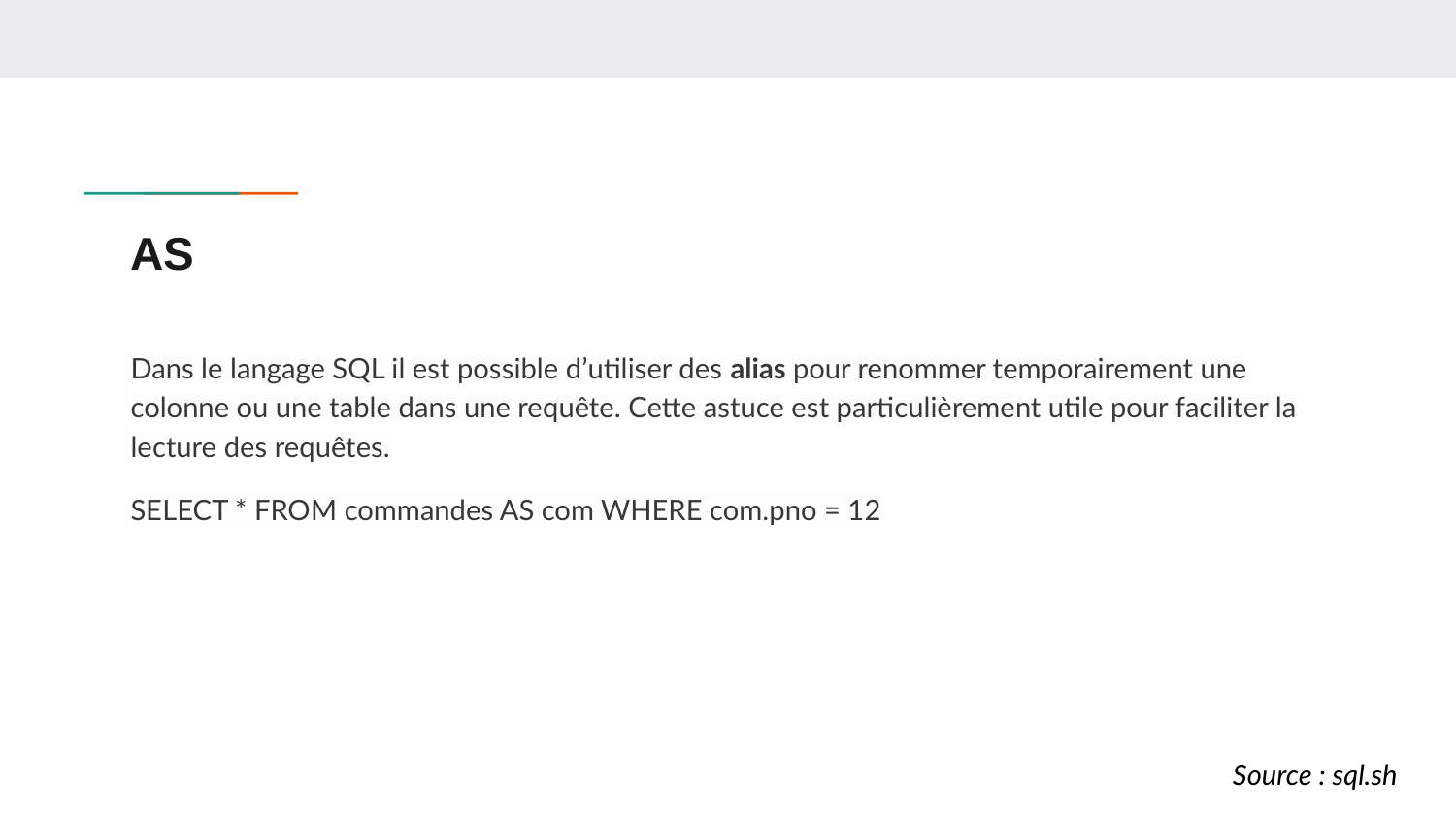

# AS
Dans le langage SQL il est possible d’utiliser des alias pour renommer temporairement une colonne ou une table dans une requête. Cette astuce est particulièrement utile pour faciliter la lecture des requêtes.
SELECT * FROM commandes AS com WHERE com.pno = 12
Source : sql.sh